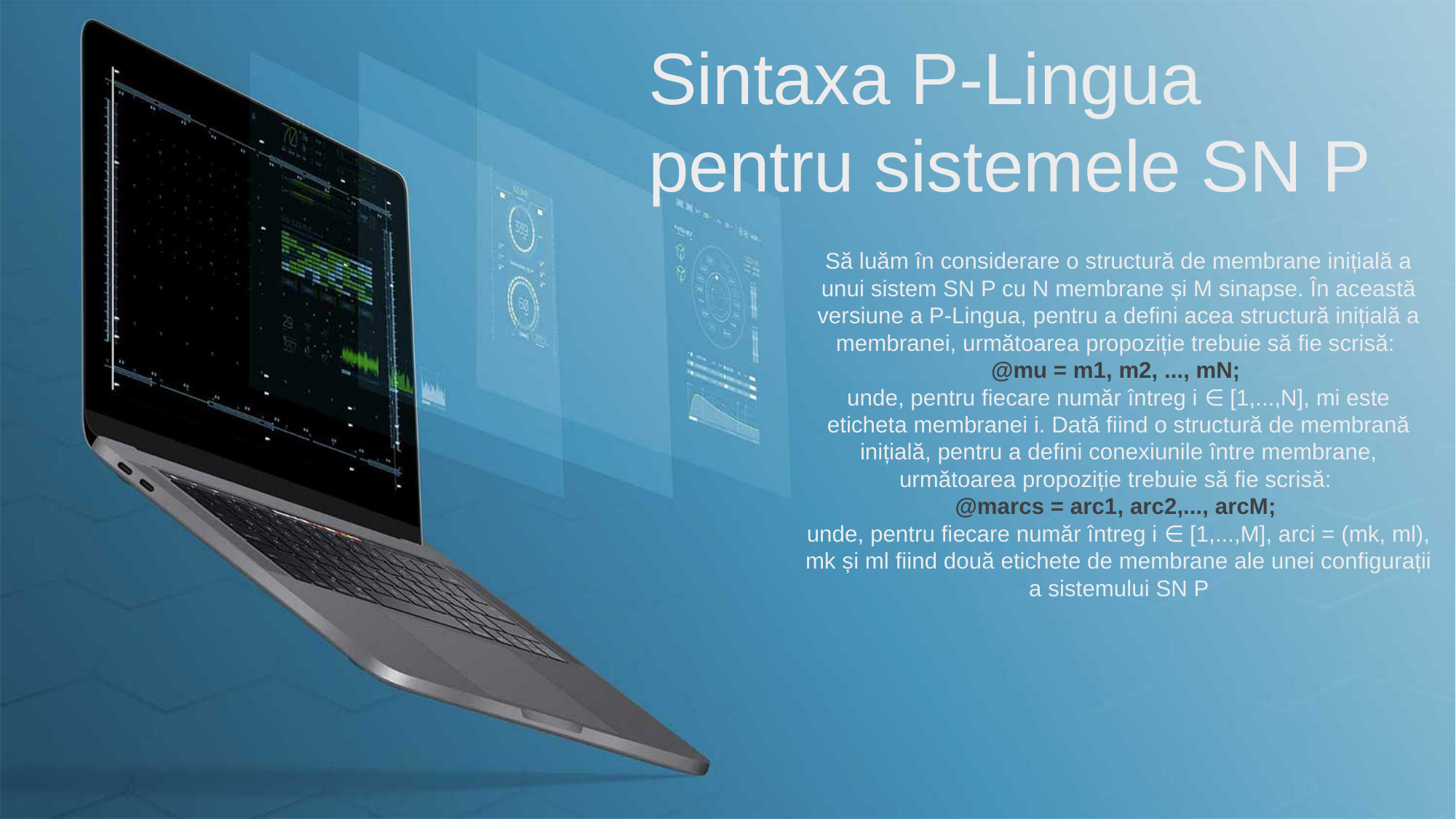

Sintaxa P-Lingua pentru sistemele SN P
Să luăm în considerare o structură de membrane inițială a unui sistem SN P cu N membrane și M sinapse. În această versiune a P-Lingua, pentru a defini acea structură inițială a membranei, următoarea propoziție trebuie să fie scrisă:
@mu = m1, m2, ..., mN;
unde, pentru fiecare număr întreg i ∈ [1,...,N], mi este eticheta membranei i. Dată fiind o structură de membrană inițială, pentru a defini conexiunile între membrane, următoarea propoziție trebuie să fie scrisă:
@marcs = arc1, arc2,..., arcM;
unde, pentru fiecare număr întreg i ∈ [1,...,M], arci = (mk, ml), mk și ml fiind două etichete de membrane ale unei configurații a sistemului SN P